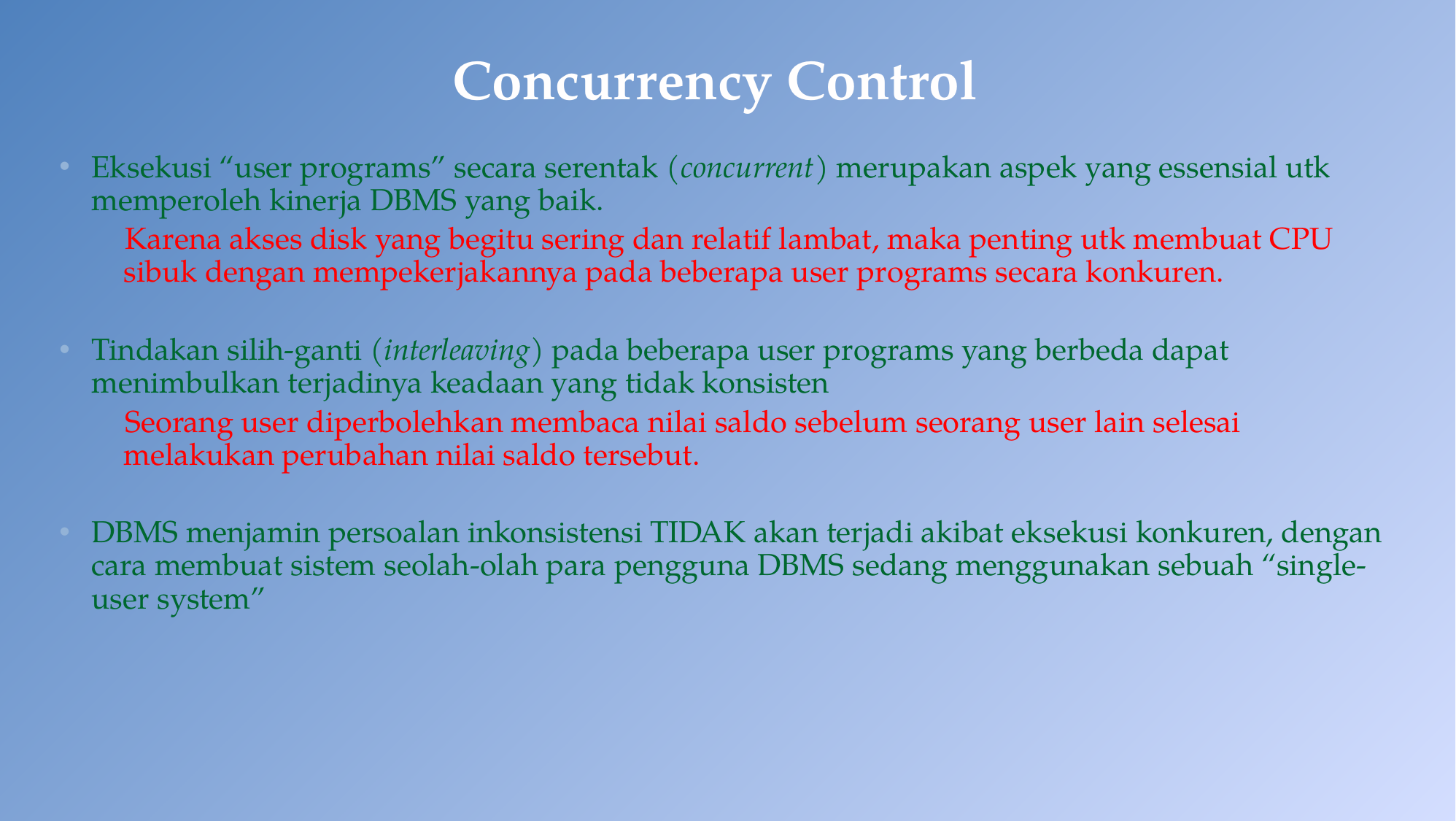

# Concurrency Control
Eksekusi “user programs” secara serentak (concurrent) merupakan aspek yang essensial utk memperoleh kinerja DBMS yang baik.
   Karena akses disk yang begitu sering dan relatif lambat, maka penting utk membuat CPU sibuk dengan mempekerjakannya pada beberapa user programs secara konkuren.

Tindakan silih-ganti (interleaving) pada beberapa user programs yang berbeda dapat menimbulkan terjadinya keadaan yang tidak konsisten
   Seorang user diperbolehkan membaca nilai saldo sebelum seorang user lain selesai melakukan perubahan nilai saldo tersebut.

DBMS menjamin persoalan inkonsistensi TIDAK akan terjadi akibat eksekusi konkuren, dengan cara membuat sistem seolah-olah para pengguna DBMS sedang menggunakan sebuah “single-user system”